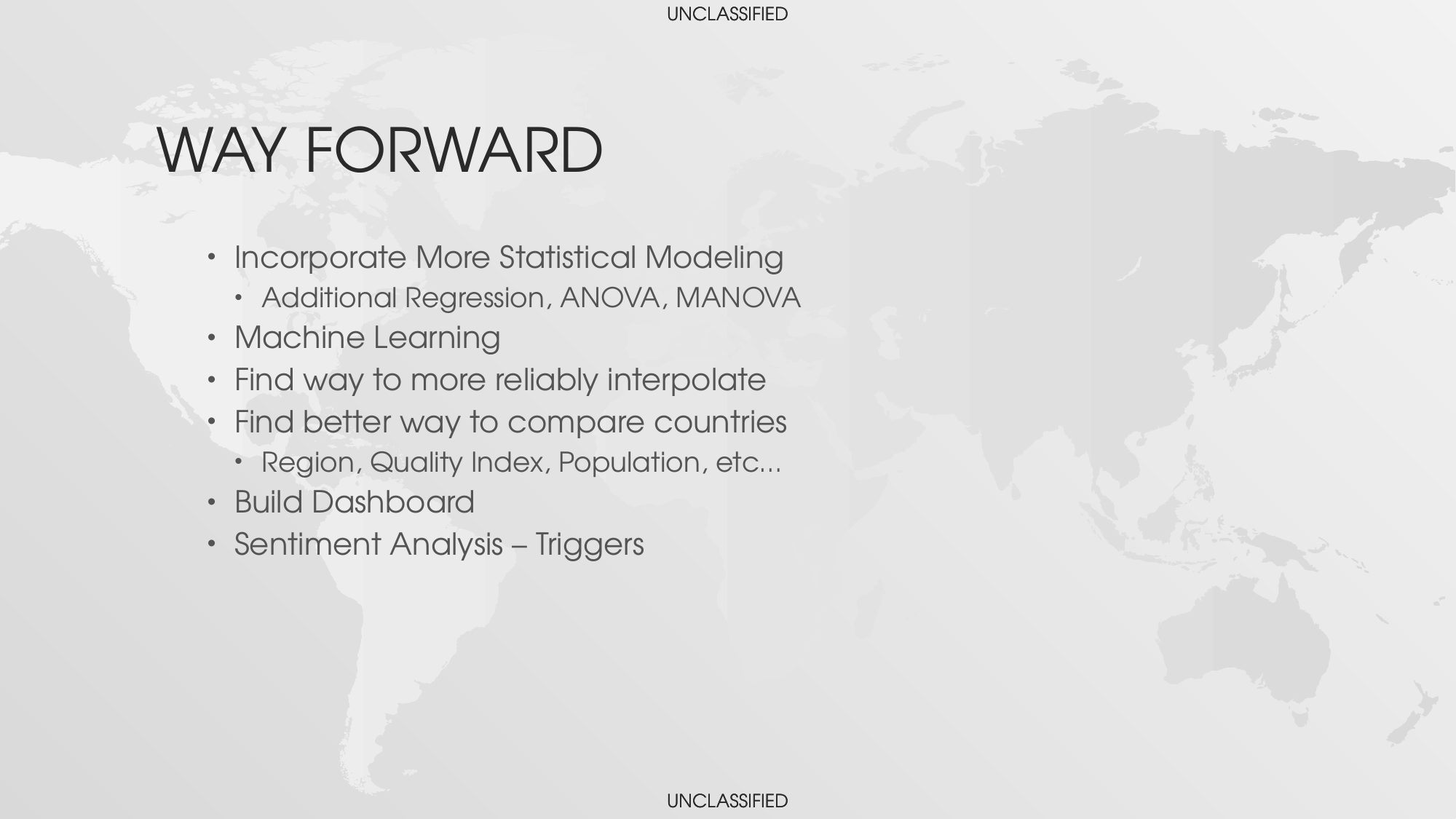

Way forward

Incorporate More Statistical Modeling
Additional Regression, ANOVA, MANOVA
Machine Learning
Find way to more reliably interpolate
Find better way to compare countries
Region, Quality Index, Population, etc…
Build Dashboard
Sentiment Analysis – Triggers